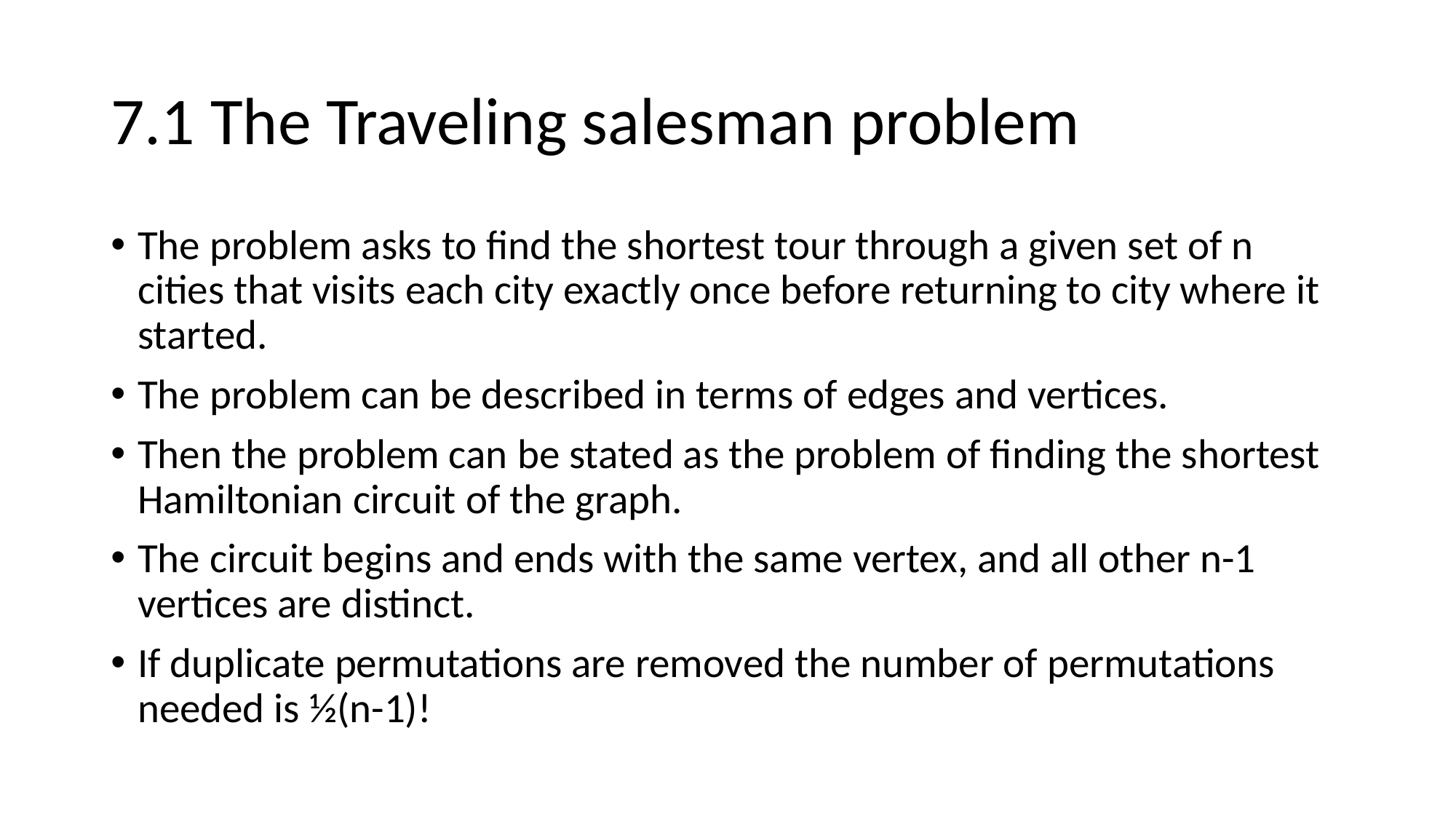

# 7.1 The Traveling salesman problem
The problem asks to find the shortest tour through a given set of n cities that visits each city exactly once before returning to city where it started.
The problem can be described in terms of edges and vertices.
Then the problem can be stated as the problem of finding the shortest Hamiltonian circuit of the graph.
The circuit begins and ends with the same vertex, and all other n-1 vertices are distinct.
If duplicate permutations are removed the number of permutations needed is ½(n-1)!